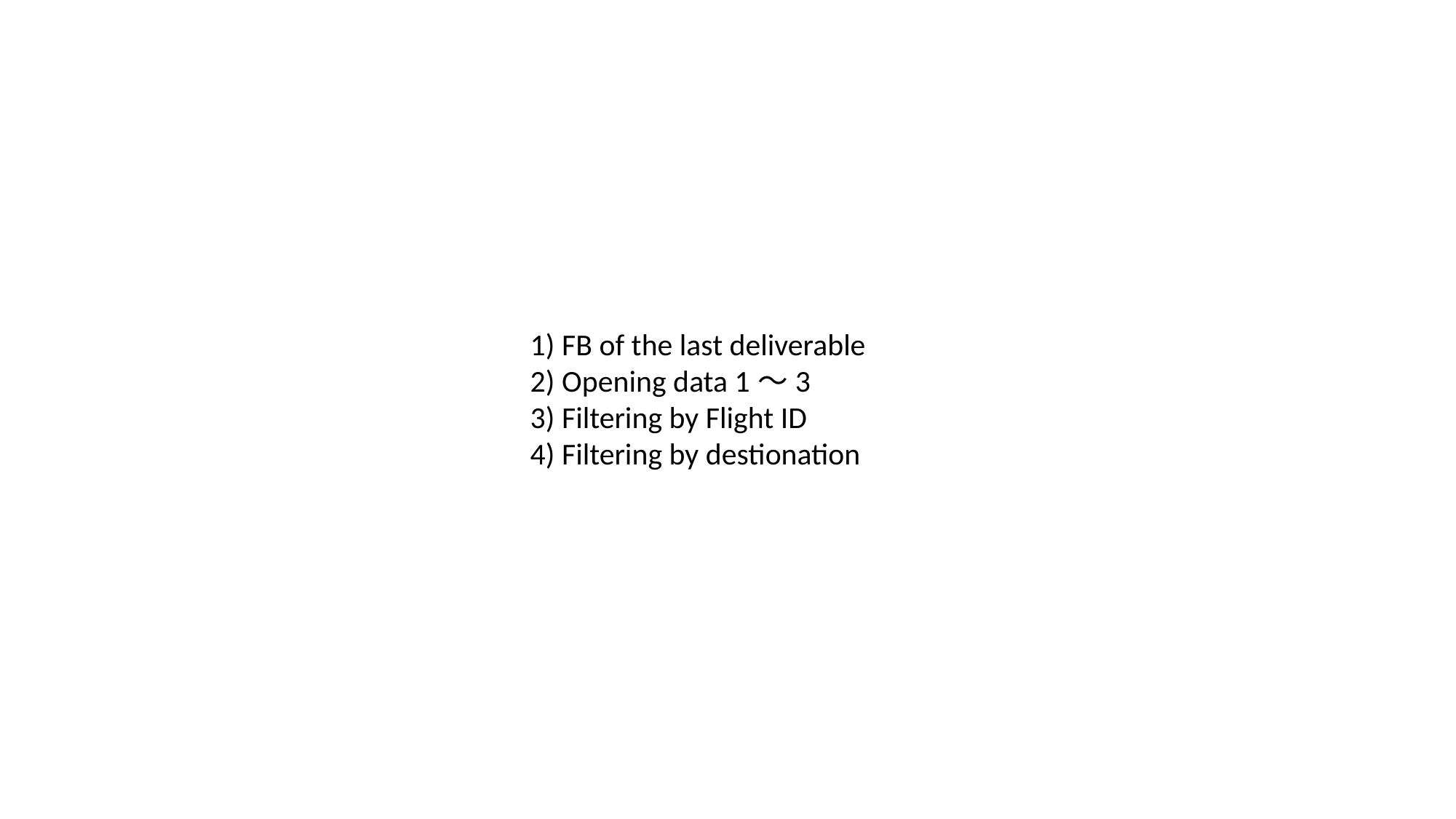

1) FB of the last deliverable
2) Opening data 1～3
3) Filtering by Flight ID
4) Filtering by destionation